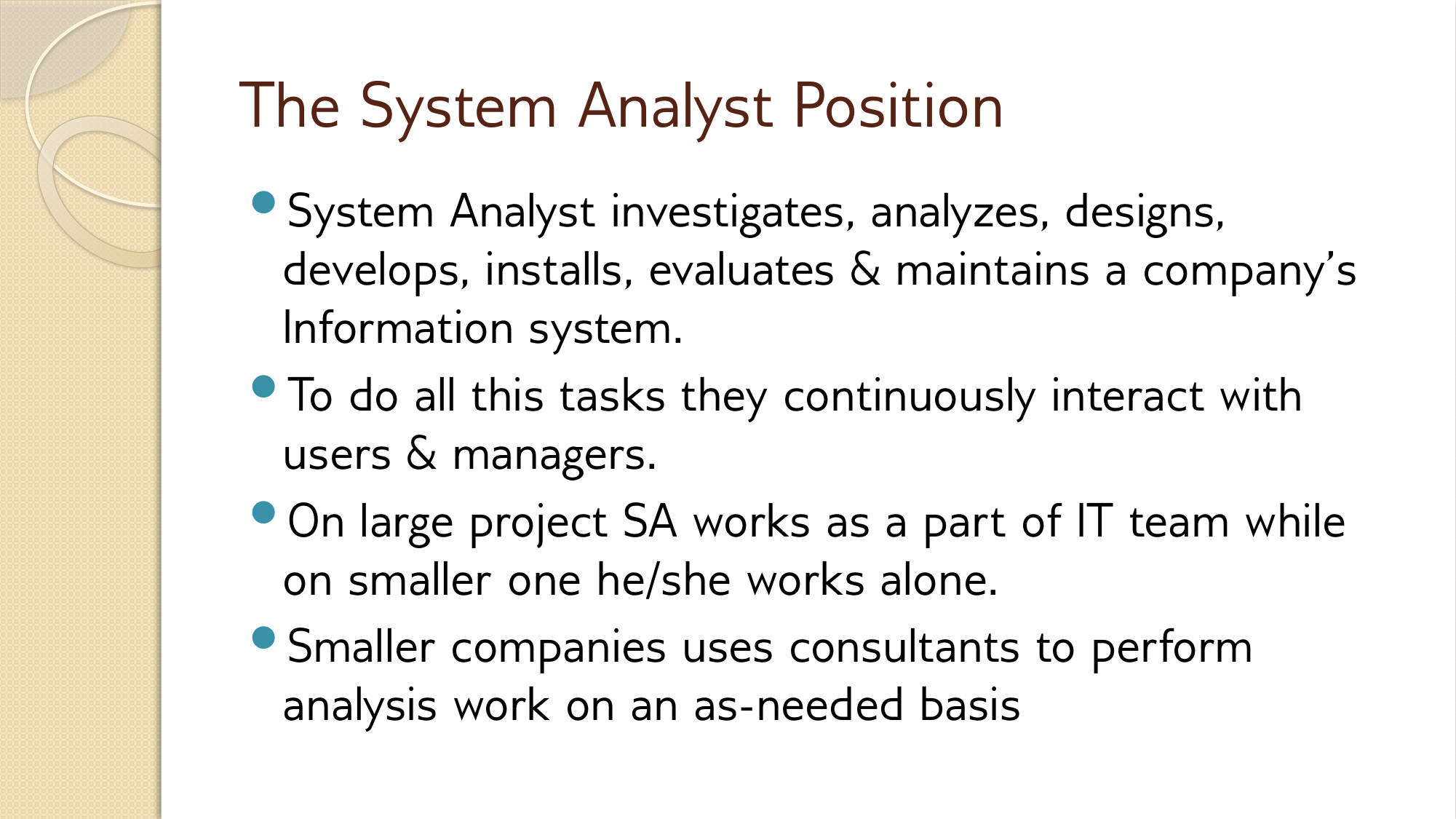

# The System Analyst Position
System Analyst investigates, analyzes, designs, develops, installs, evaluates & maintains a company’s Information system.
To do all this tasks they continuously interact with users & managers.
On large project SA works as a part of IT team while on smaller one he/she works alone.
Smaller companies uses consultants to perform analysis work on an as-needed basis